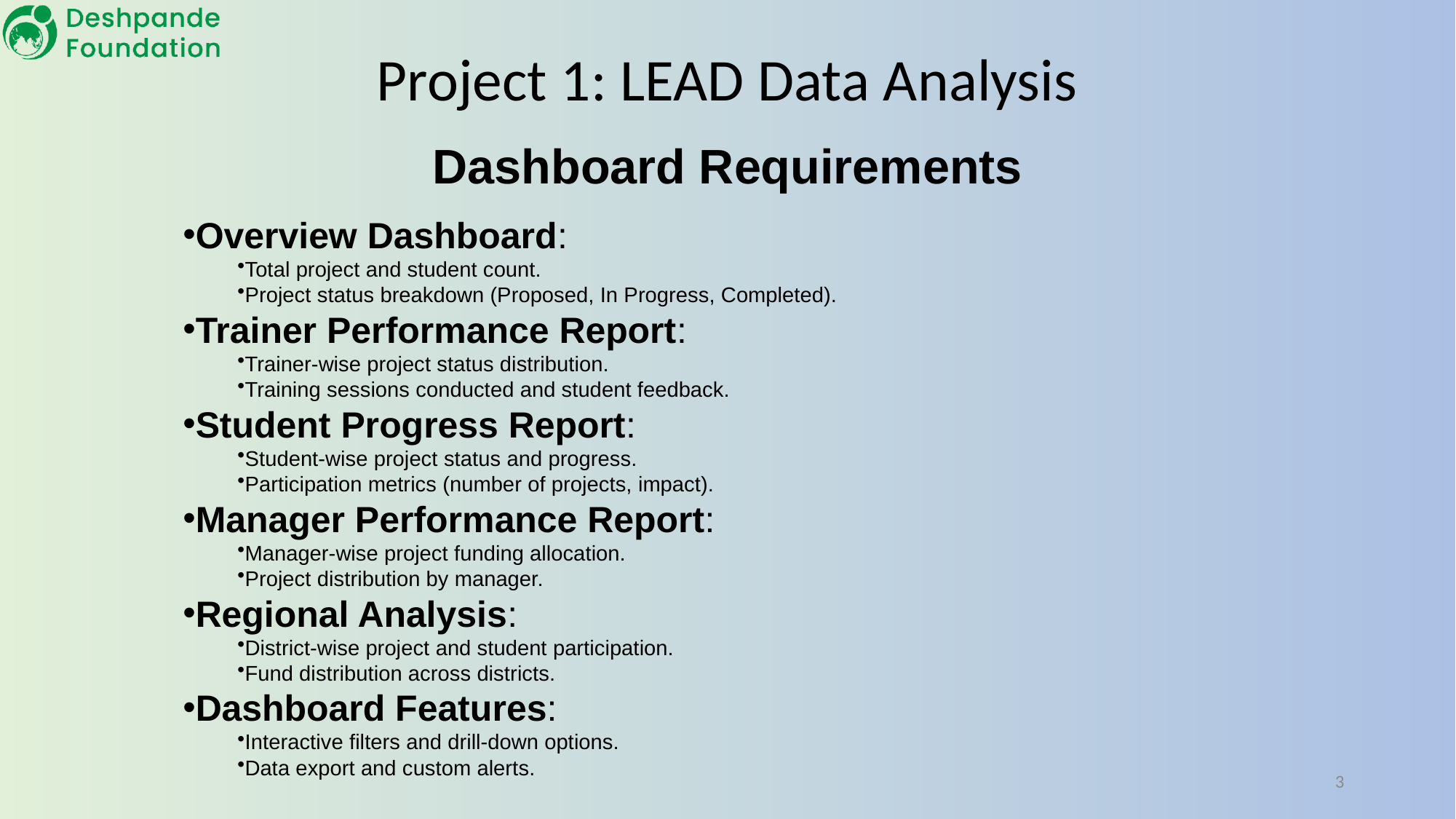

# Project 1: LEAD Data Analysis
Dashboard Requirements
Overview Dashboard:
Total project and student count.
Project status breakdown (Proposed, In Progress, Completed).
Trainer Performance Report:
Trainer-wise project status distribution.
Training sessions conducted and student feedback.
Student Progress Report:
Student-wise project status and progress.
Participation metrics (number of projects, impact).
Manager Performance Report:
Manager-wise project funding allocation.
Project distribution by manager.
Regional Analysis:
District-wise project and student participation.
Fund distribution across districts.
Dashboard Features:
Interactive filters and drill-down options.
Data export and custom alerts.

3